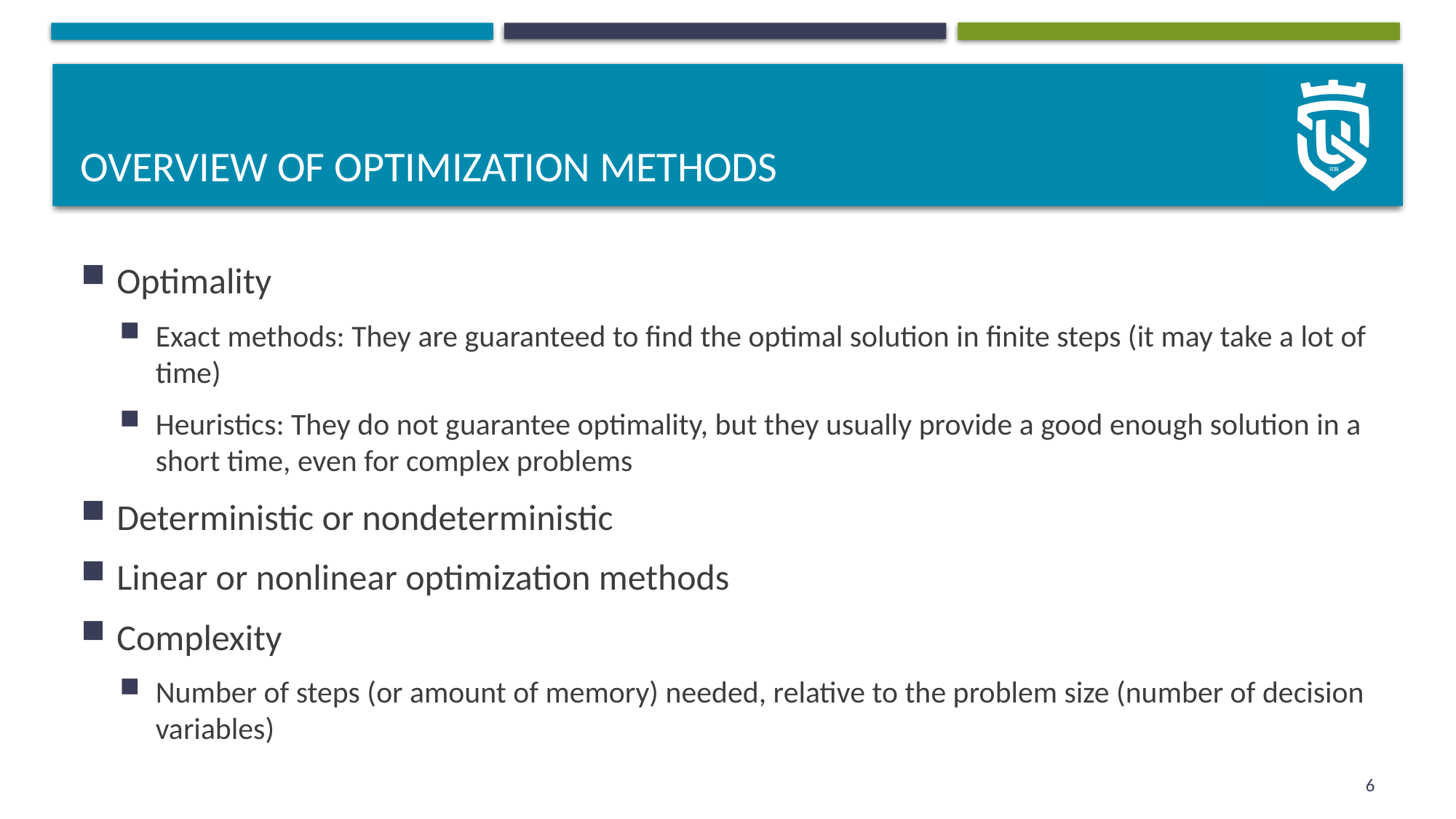

# Overview of optimization methods
Optimality
Exact methods: They are guaranteed to find the optimal solution in finite steps (it may take a lot of time)
Heuristics: They do not guarantee optimality, but they usually provide a good enough solution in a short time, even for complex problems
Deterministic or nondeterministic
Linear or nonlinear optimization methods
Complexity
Number of steps (or amount of memory) needed, relative to the problem size (number of decision variables)
6